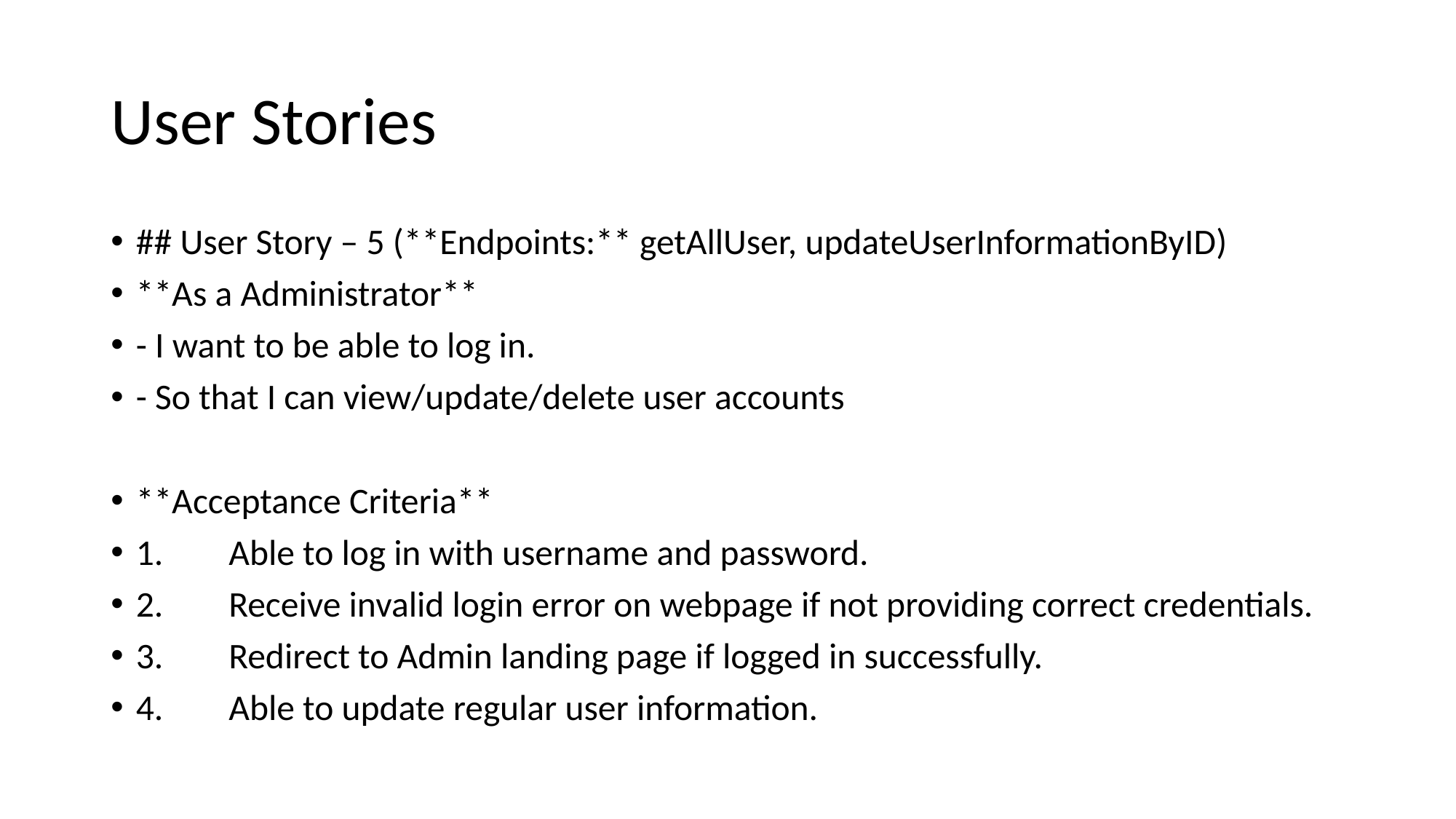

# User Stories
## User Story – 5 (**Endpoints:** getAllUser, updateUserInformationByID)
**As a Administrator**
- I want to be able to log in.
- So that I can view/update/delete user accounts

**Acceptance Criteria**
1.	Able to log in with username and password.
2.	Receive invalid login error on webpage if not providing correct credentials.
3.	Redirect to Admin landing page if logged in successfully.
4.	Able to update regular user information.